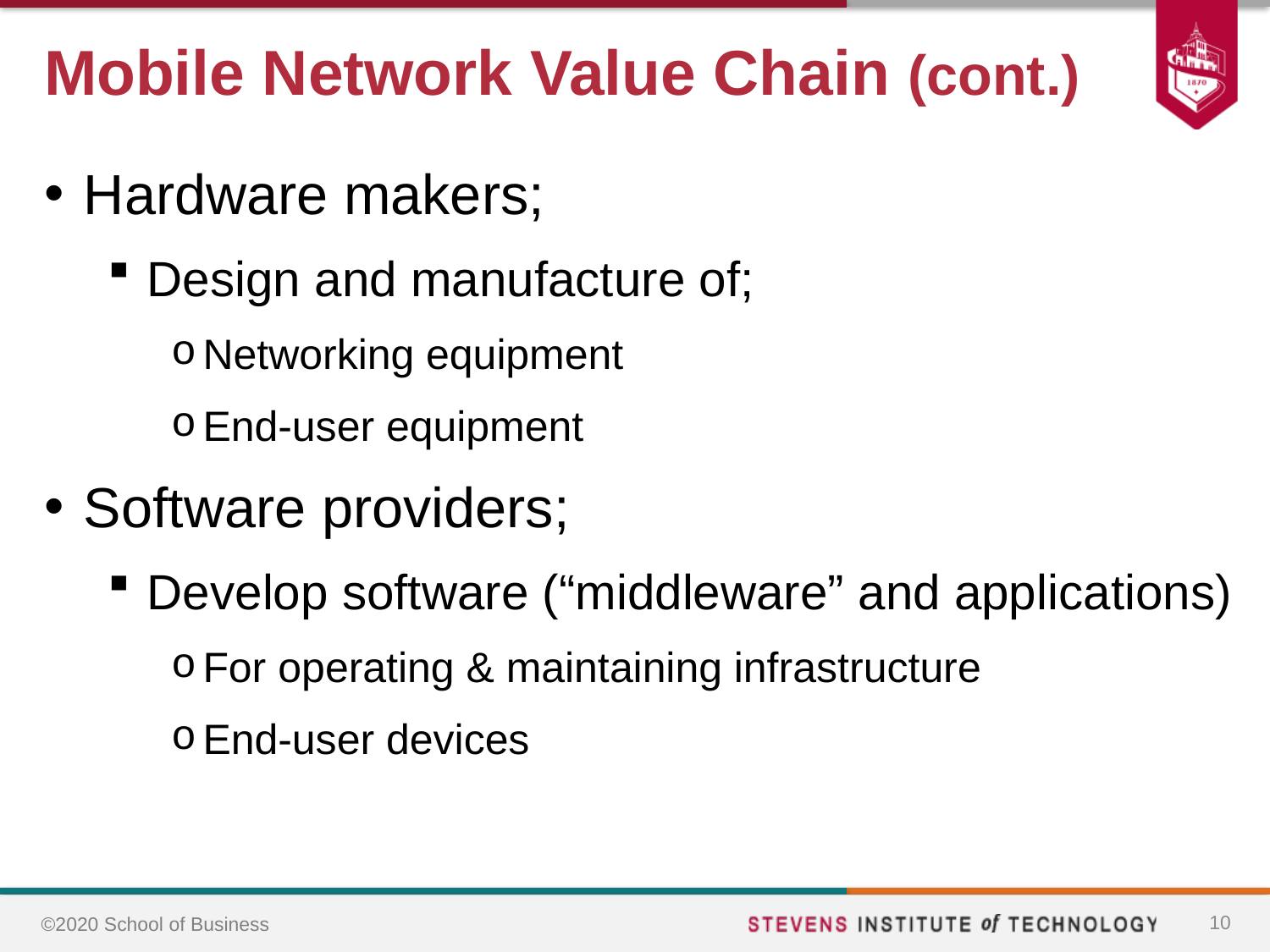

# Mobile Network Value Chain (cont.)
Hardware makers;
Design and manufacture of;
Networking equipment
End-user equipment
Software providers;
Develop software (“middleware” and applications)
For operating & maintaining infrastructure
End-user devices
10